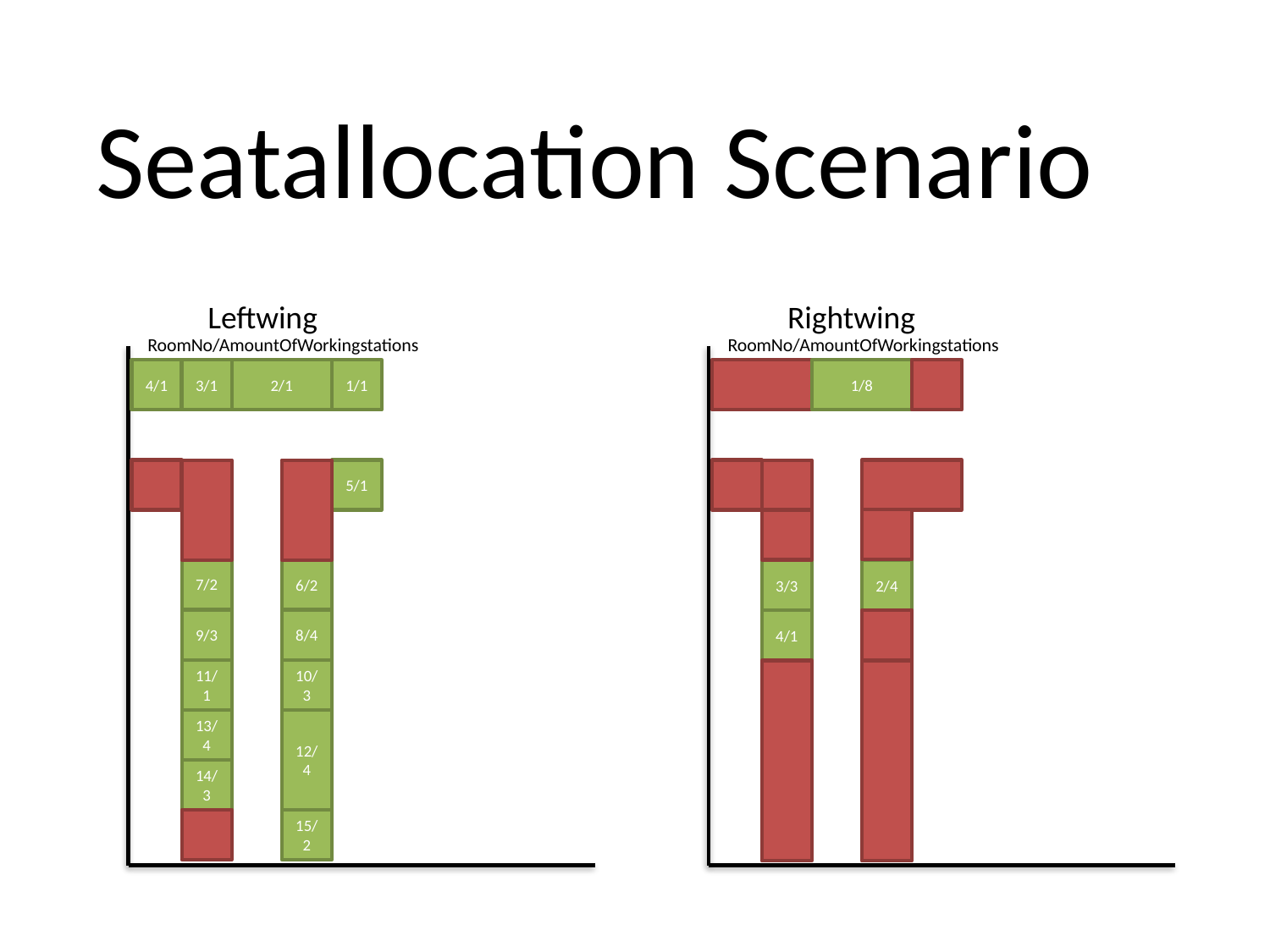

Seatallocation Scenario
Leftwing
Rightwing
RoomNo/AmountOfWorkingstations
RoomNo/AmountOfWorkingstations
4/1
3/1
2/1
1/1

1/8

5/1

7/2
6/2
3/3
2/4
9/3
8/4

4/1
11/1
10/3

13/4
12/4
14/3

15/2